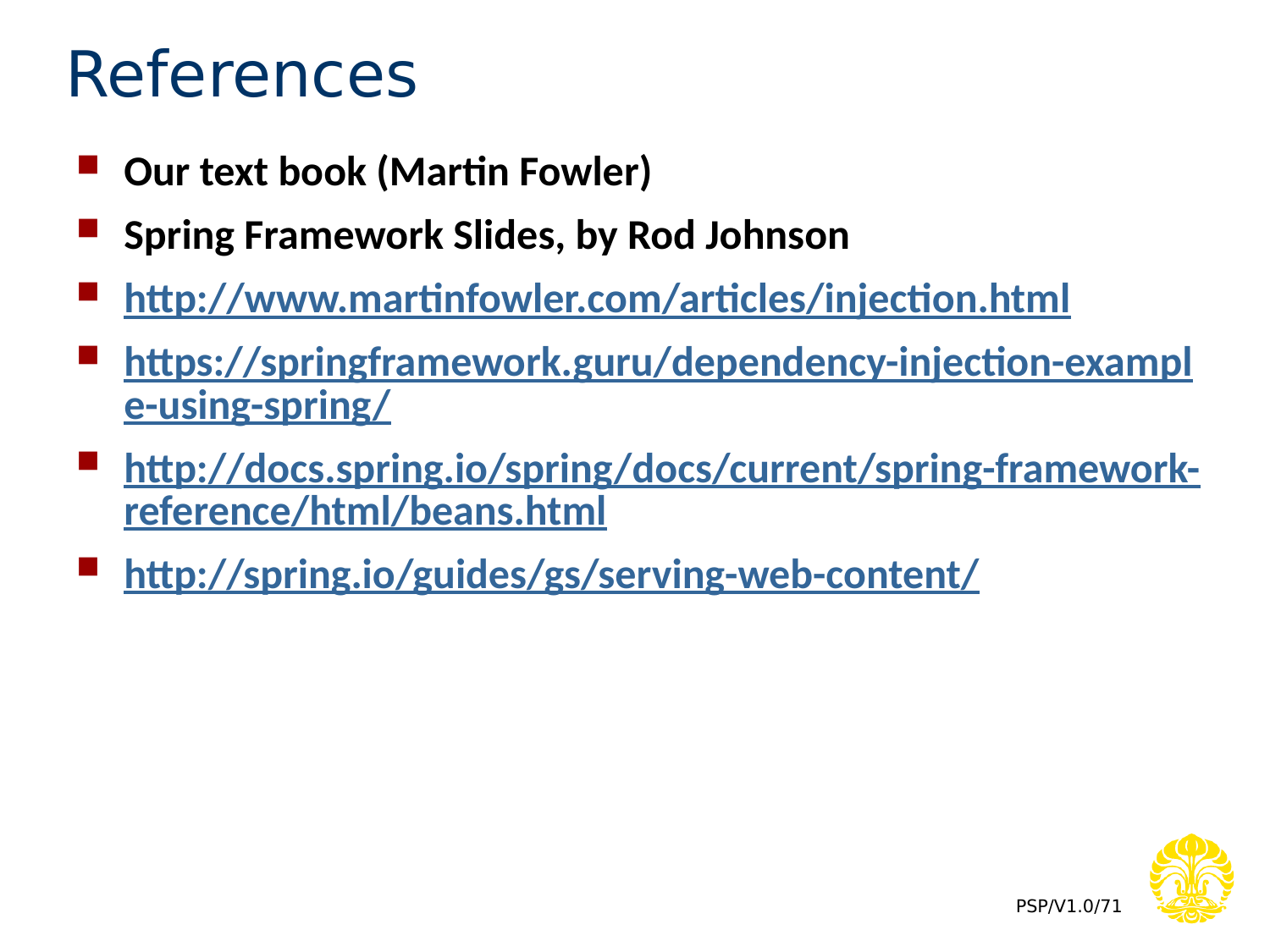

# References
Our text book (Martin Fowler)
Spring Framework Slides, by Rod Johnson
http://www.martinfowler.com/articles/injection.html
https://springframework.guru/dependency-injection-example-using-spring/
http://docs.spring.io/spring/docs/current/spring-framework-reference/html/beans.html
http://spring.io/guides/gs/serving-web-content/